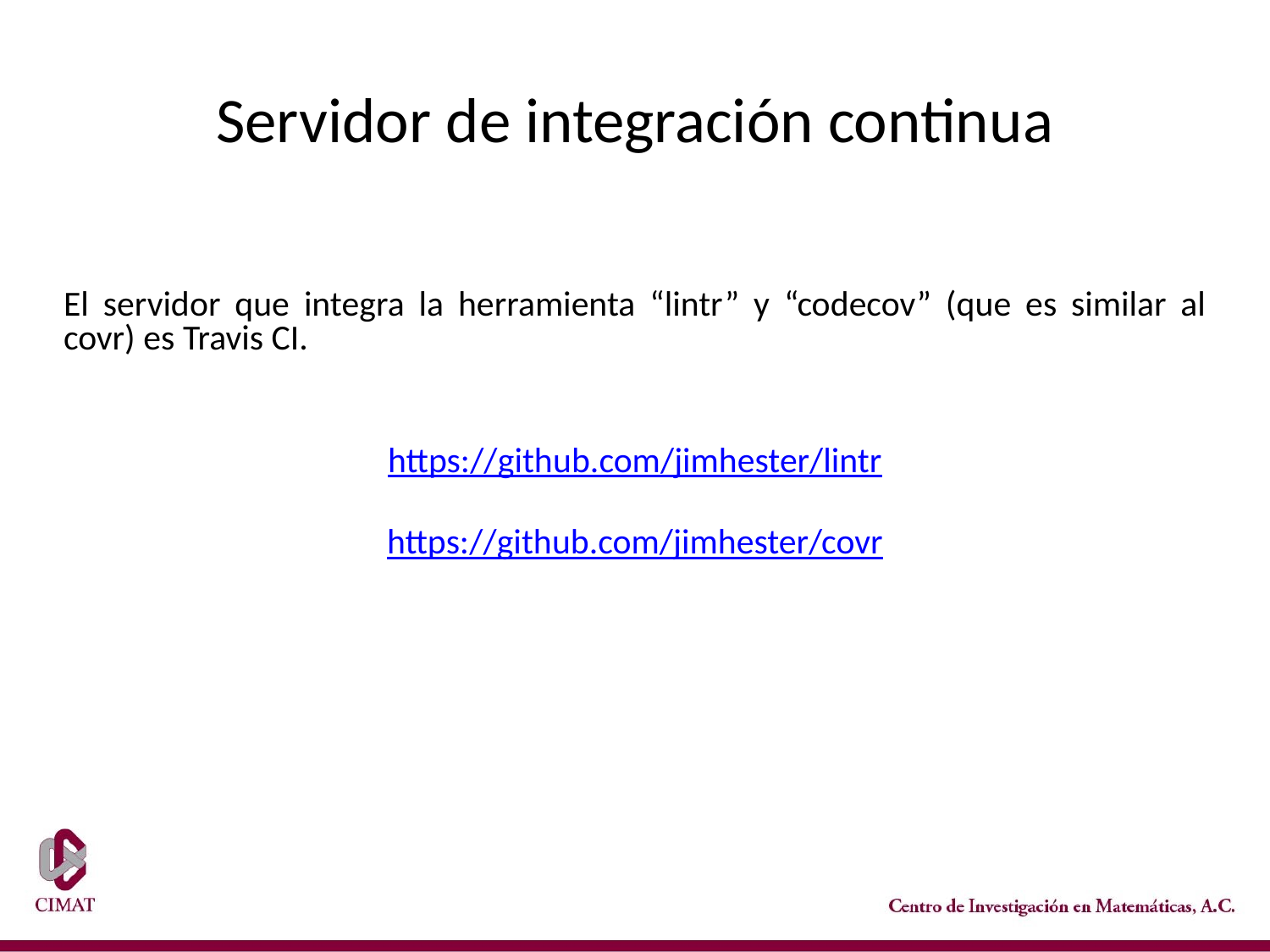

Servidor de integración continua

El servidor que integra la herramienta “lintr” y “codecov” (que es similar al covr) es Travis CI.

https://github.com/jimhester/lintr

https://github.com/jimhester/covr